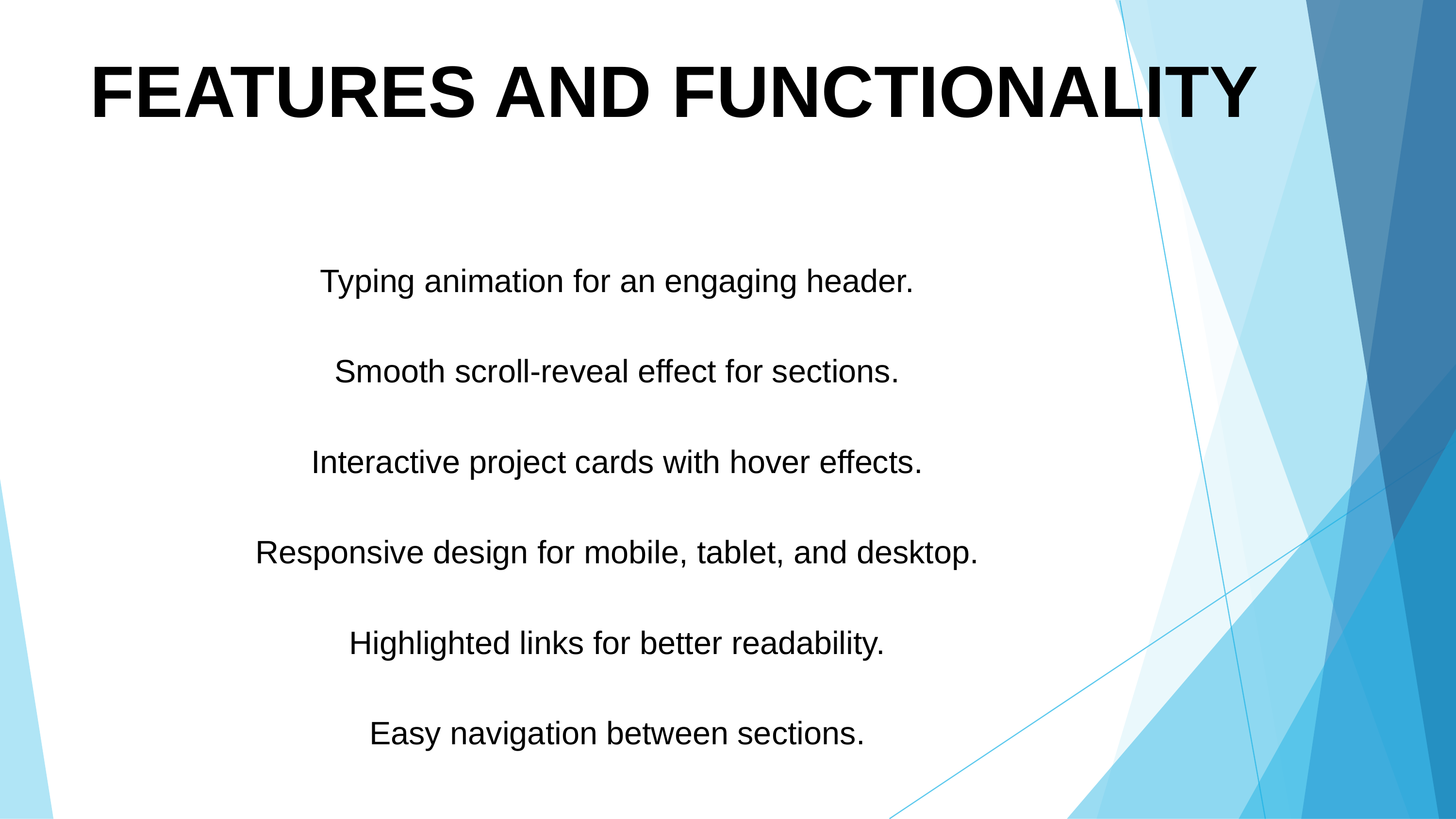

FEATURES AND FUNCTIONALITY

Typing animation for an engaging header.

Smooth scroll-reveal effect for sections.

Interactive project cards with hover effects.

Responsive design for mobile, tablet, and desktop.

Highlighted links for better readability.

Easy navigation between sections.